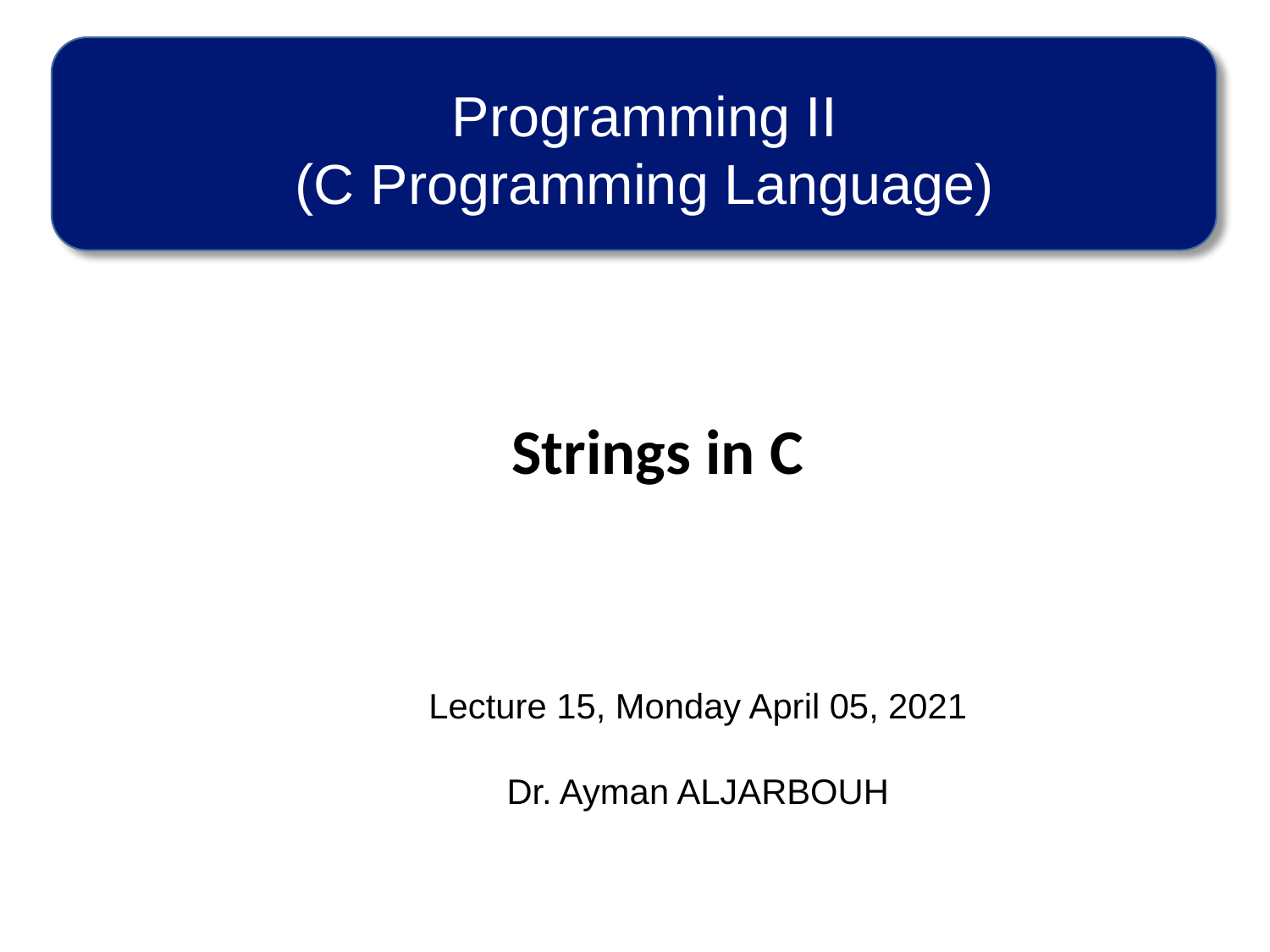

Programming II
(C Programming Language)
Strings in C
Lecture 15, Monday April 05, 2021

Dr. Ayman ALJARBOUH